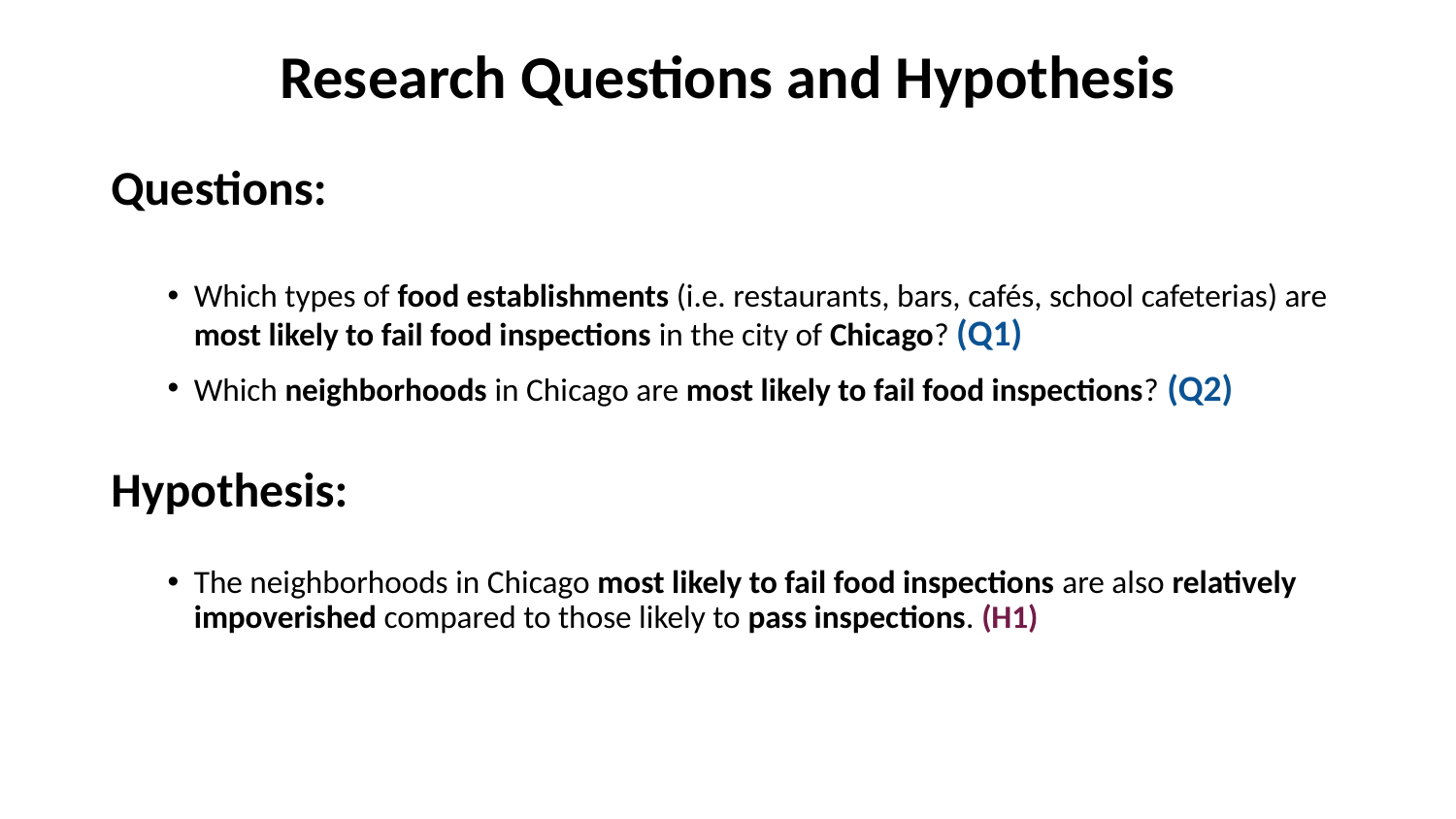

# Research Questions and Hypothesis
Questions:

Which types of food establishments (i.e. restaurants, bars, cafés, school cafeterias) are most likely to fail food inspections in the city of Chicago? (Q1)
Which neighborhoods in Chicago are most likely to fail food inspections? (Q2)

Hypothesis:

The neighborhoods in Chicago most likely to fail food inspections are also relatively impoverished compared to those likely to pass inspections. (H1)